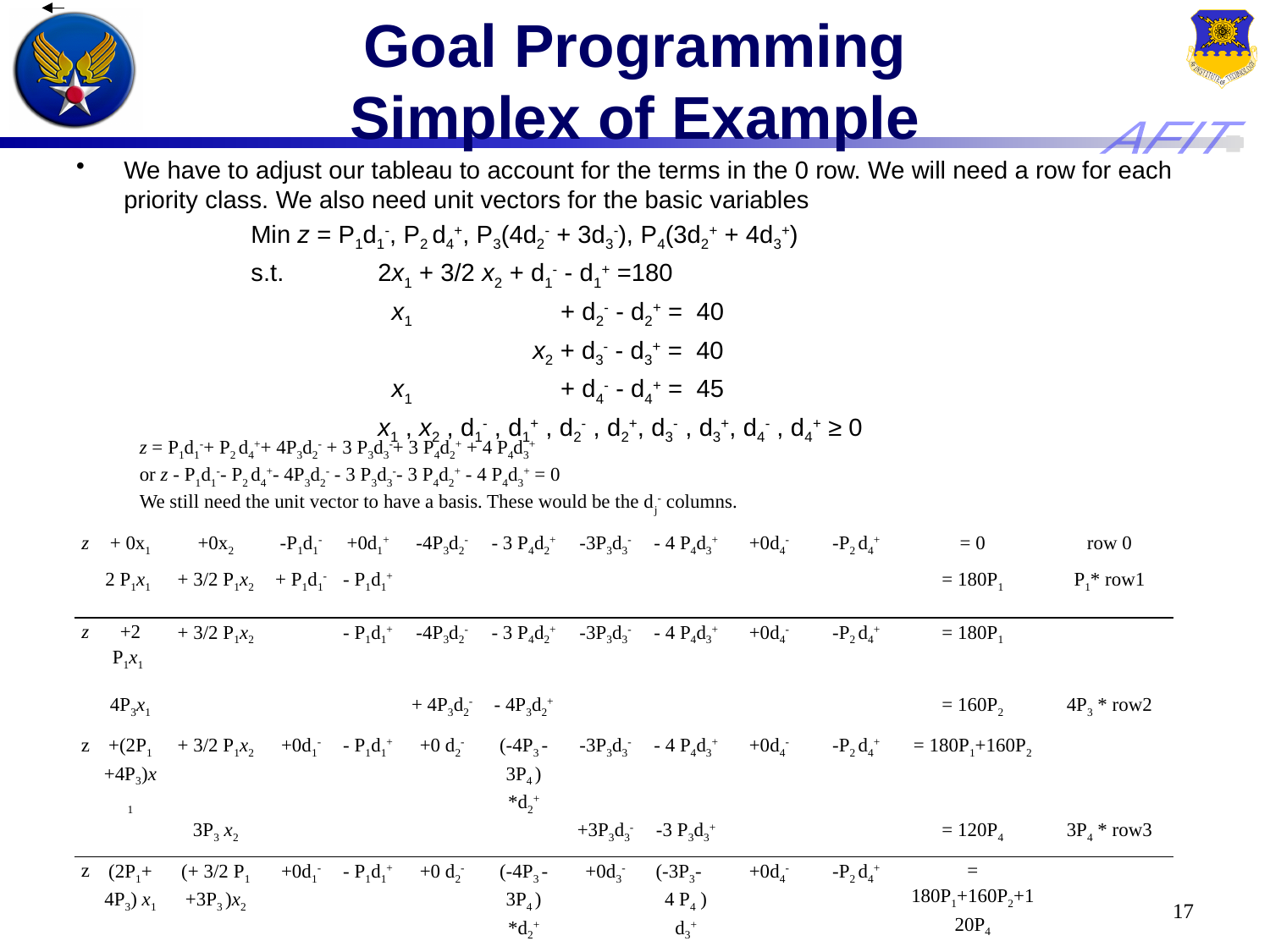

# Goal Programming Simplex of Example

We have to adjust our tableau to account for the terms in the 0 row. We will need a row for each priority class. We also need unit vectors for the basic variables
		Min z = P1d1-, P2 d4+, P3(4d2- + 3d3-), P4(3d2+ + 4d3+)
		s.t.	2x1 + 3/2 x2 + d1- - d1+ =180
			  x1 	        + d2- - d2+ =  40
				    x2 + d3- - d3+ =  40
  			  x1 	        + d4- - d4+ =  45
 			x1 , x2 , d1- , d1+ , d2- , d2+, d3- , d3+, d4- , d4+ ≥ 0

z = P1d1-+ P2 d4++ 4P3d2- + 3 P3d3-+ 3 P4d2+ + 4 P4d3+
or z - P1d1-- P2 d4+- 4P3d2- - 3 P3d3-- 3 P4d2+ - 4 P4d3+ = 0
We still need the unit vector to have a basis. These would be the dj- columns.
| z | + 0x1 | +0x2 | -P1d1- | +0d1+ | -4P3d2- | - 3 P4d2+ | -3P3d3- | - 4 P4d3+ | +0d4- | -P2 d4+ | = 0 | row 0 |
| --- | --- | --- | --- | --- | --- | --- | --- | --- | --- | --- | --- | --- |
|  | 2 P1x1 | + 3/2 P1x2 | + P1d1- | - P1d1+ |  |  |  |  |  |  | = 180P1 | P1\* row1 |
| z | +2 P1x1 | + 3/2 P1x2 |  | - P1d1+ | -4P3d2- | - 3 P4d2+ | -3P3d3- | - 4 P4d3+ | +0d4- | -P2 d4+ | = 180P1 |  |
|  | 4P3x1 |  |  |  | + 4P3d2- | - 4P3d2+ |  |  |  |  | = 160P2 | 4P3 \* row2 |
| z | +(2P1+4P3)x1 | + 3/2 P1x2 | +0d1- | - P1d1+ | +0 d2- | (-4P3 - 3P4 ) \*d2+ | -3P3d3- | - 4 P4d3+ | +0d4- | -P2 d4+ | = 180P1+160P2 |  |
|  |  | 3P3 x2 |  |  |  |  | +3P3d3- | -3 P3d3+ |  |  | = 120P4 | 3P4 \* row3 |
| z | (2P1+ 4P3) x1 | (+ 3/2 P1 +3P3 )x2 | +0d1- | - P1d1+ | +0 d2- | (-4P3 - 3P4 ) \*d2+ | +0d3- | (-3P3- 4 P4 ) d3+ | +0d4- | -P2 d4+ | = 180P1+160P2+120P4 |  |
17